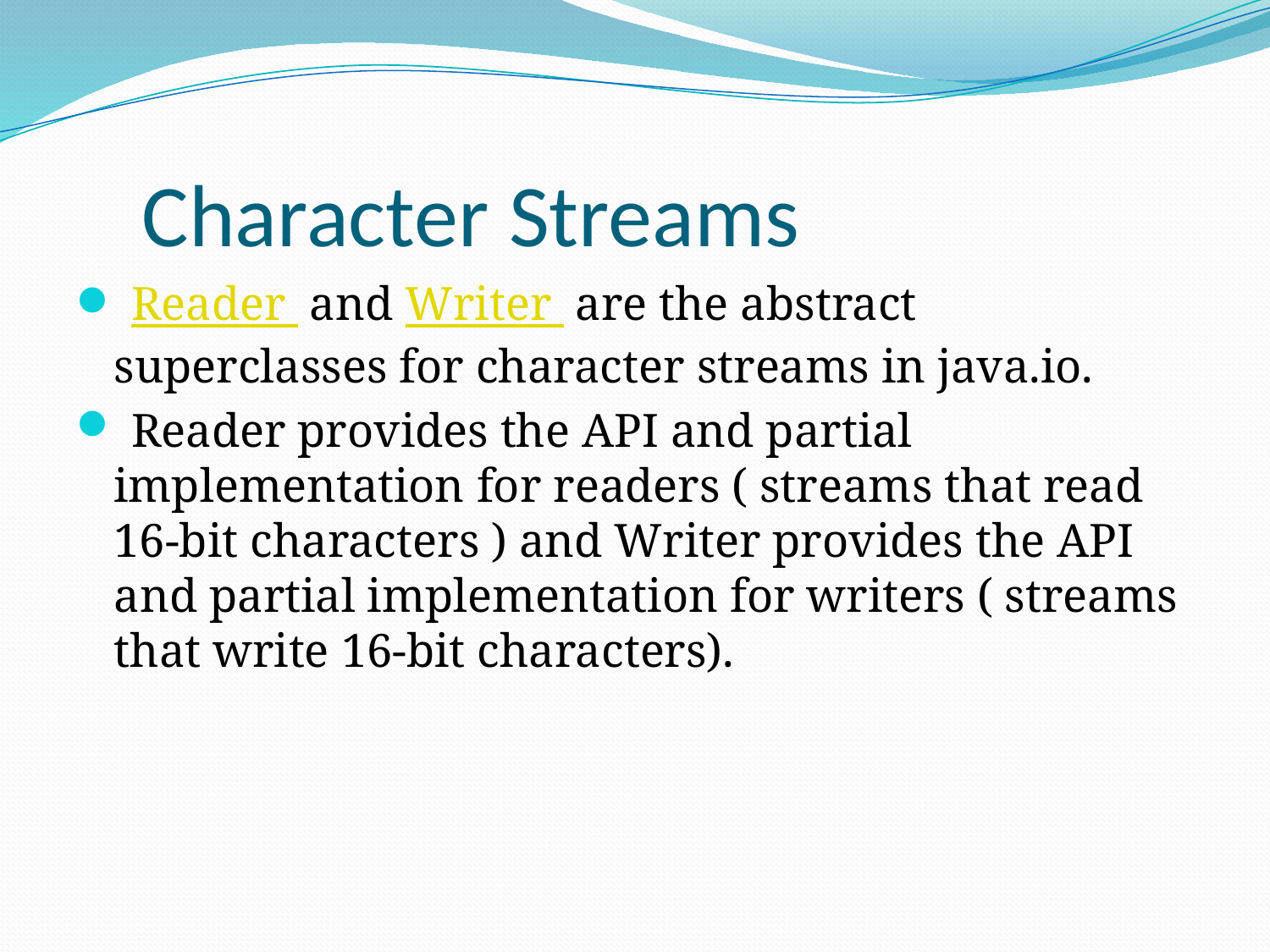

# Character Streams
 Reader  and Writer  are the abstract superclasses for character streams in java.io.
 Reader provides the API and partial implementation for readers ( streams that read 16-bit characters ) and Writer provides the API and partial implementation for writers ( streams that write 16-bit characters).